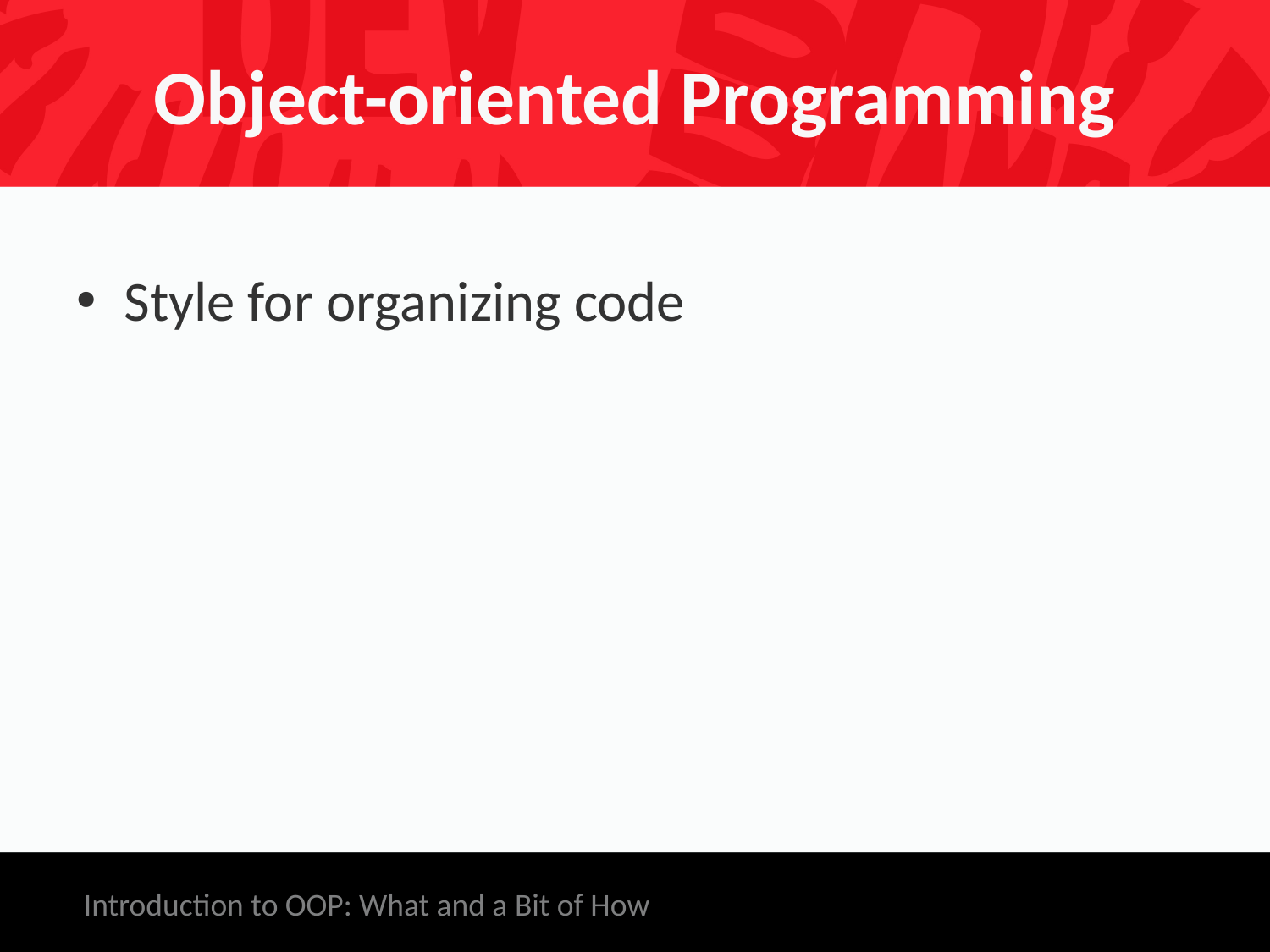

# Object-oriented Programming
Style for organizing code
Introduction to OOP: What and a Bit of How